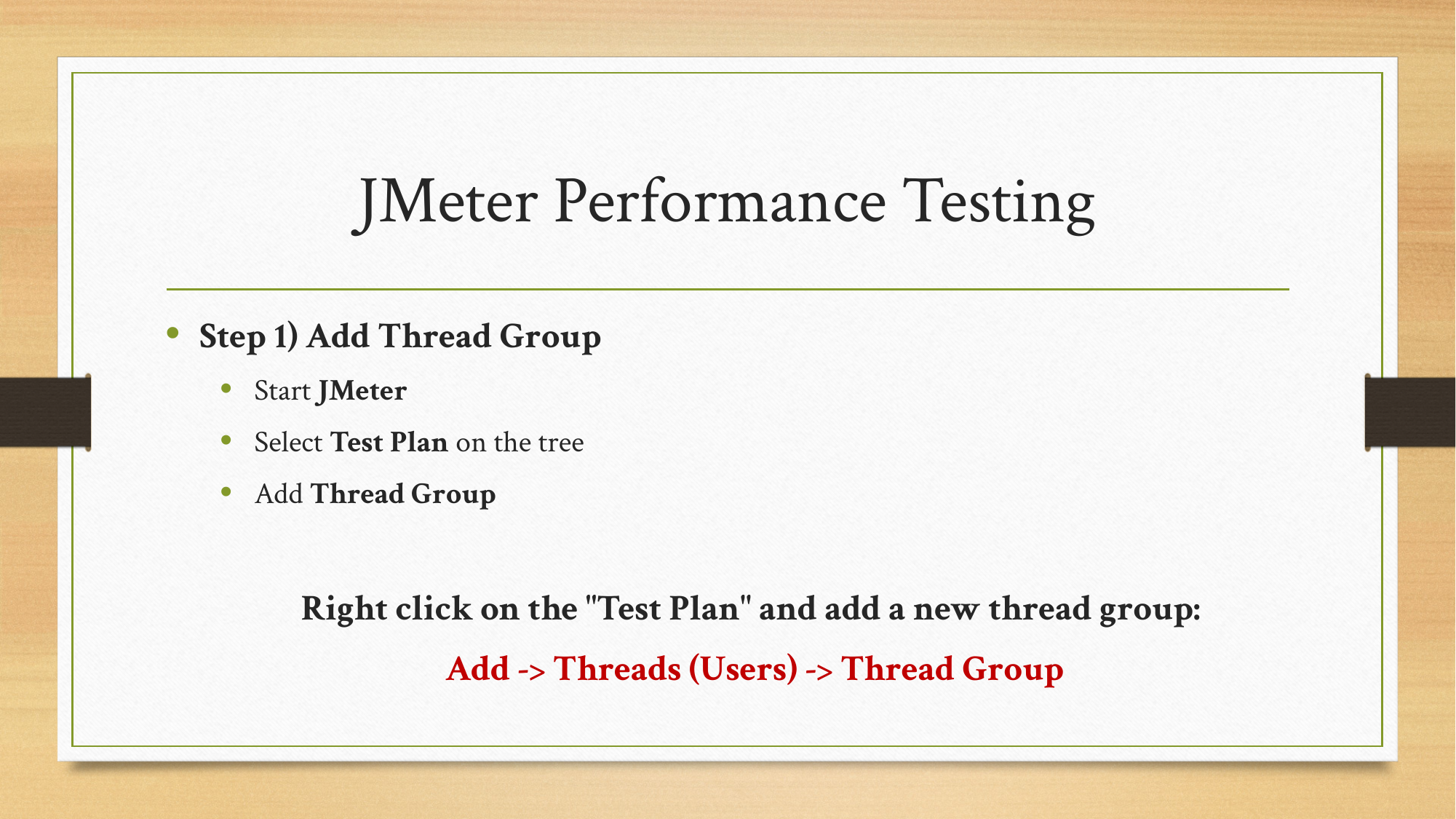

# JMeter Performance Testing
Step 1) Add Thread Group
Start JMeter
Select Test Plan on the tree
Add Thread Group

Right click on the "Test Plan" and add a new thread group:
Add -> Threads (Users) -> Thread Group